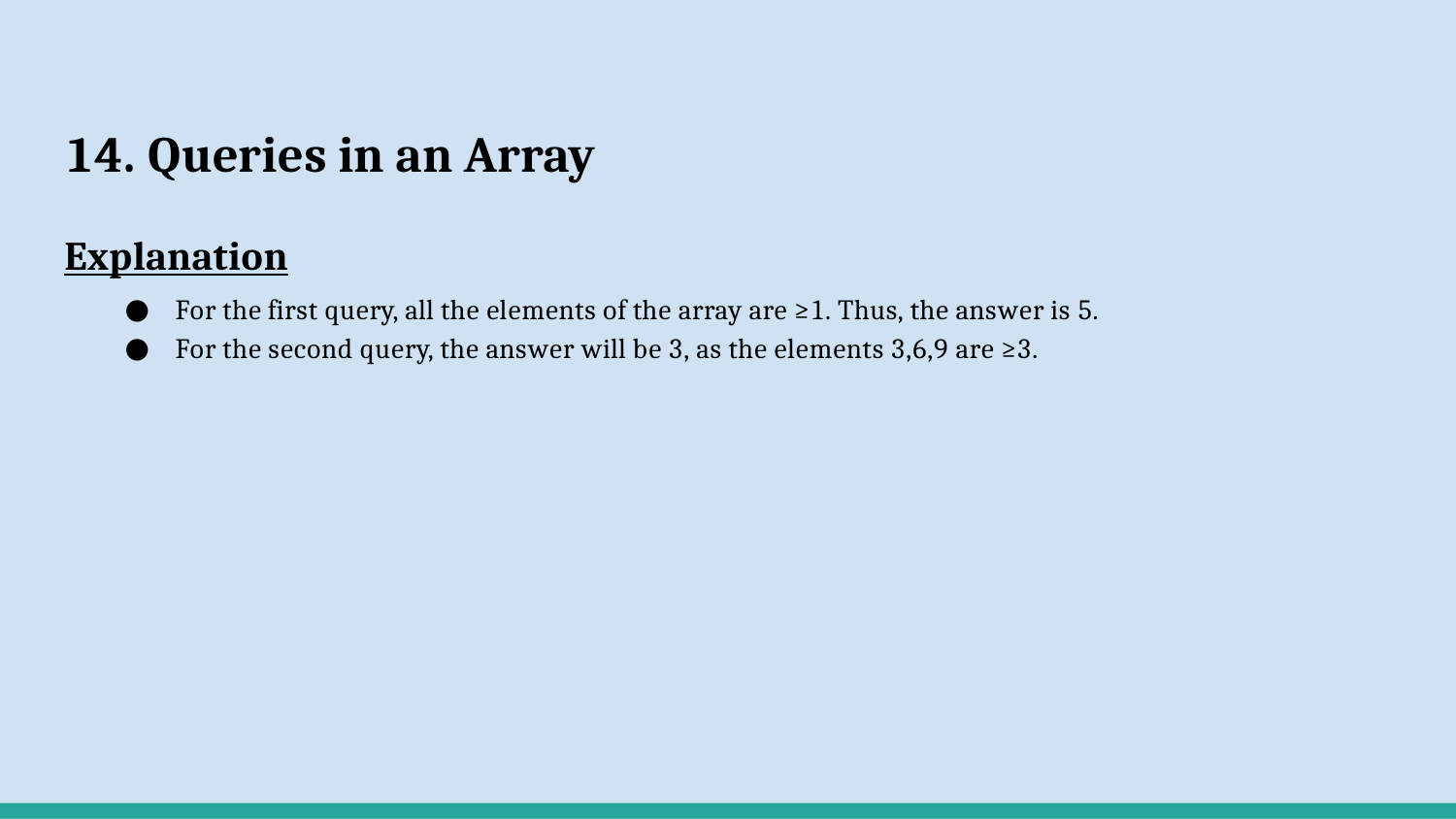

# 14. Queries in an Array

Explanation
For the first query, all the elements of the array are ≥1. Thus, the answer is 5.
For the second query, the answer will be 3, as the elements 3,6,9 are ≥3.